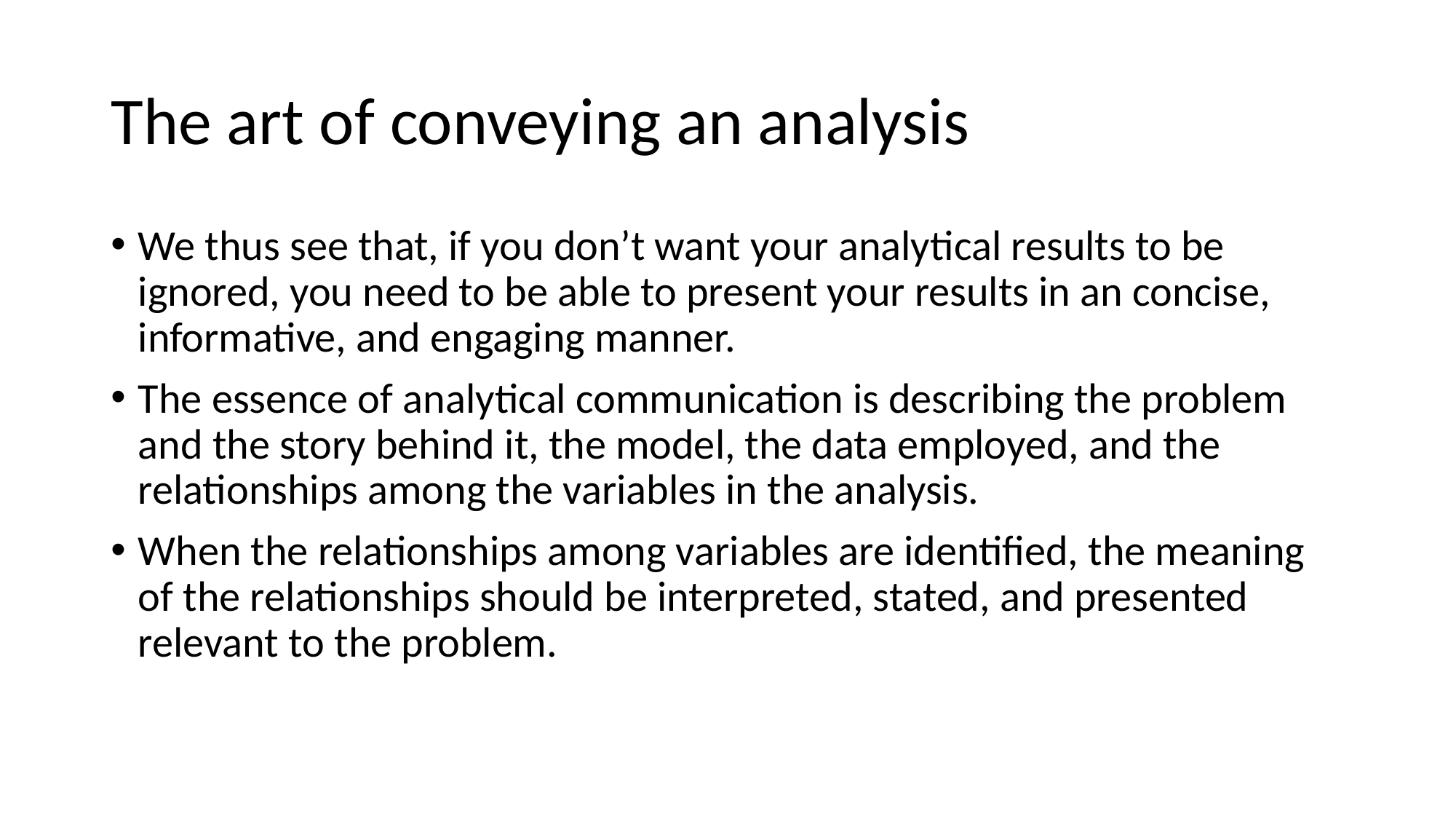

# The art of conveying an analysis
We thus see that, if you don’t want your analytical results to be ignored, you need to be able to present your results in an concise, informative, and engaging manner.
The essence of analytical communication is describing the problem and the story behind it, the model, the data employed, and the relationships among the variables in the analysis.
When the relationships among variables are identified, the meaning of the relationships should be interpreted, stated, and presented relevant to the problem.